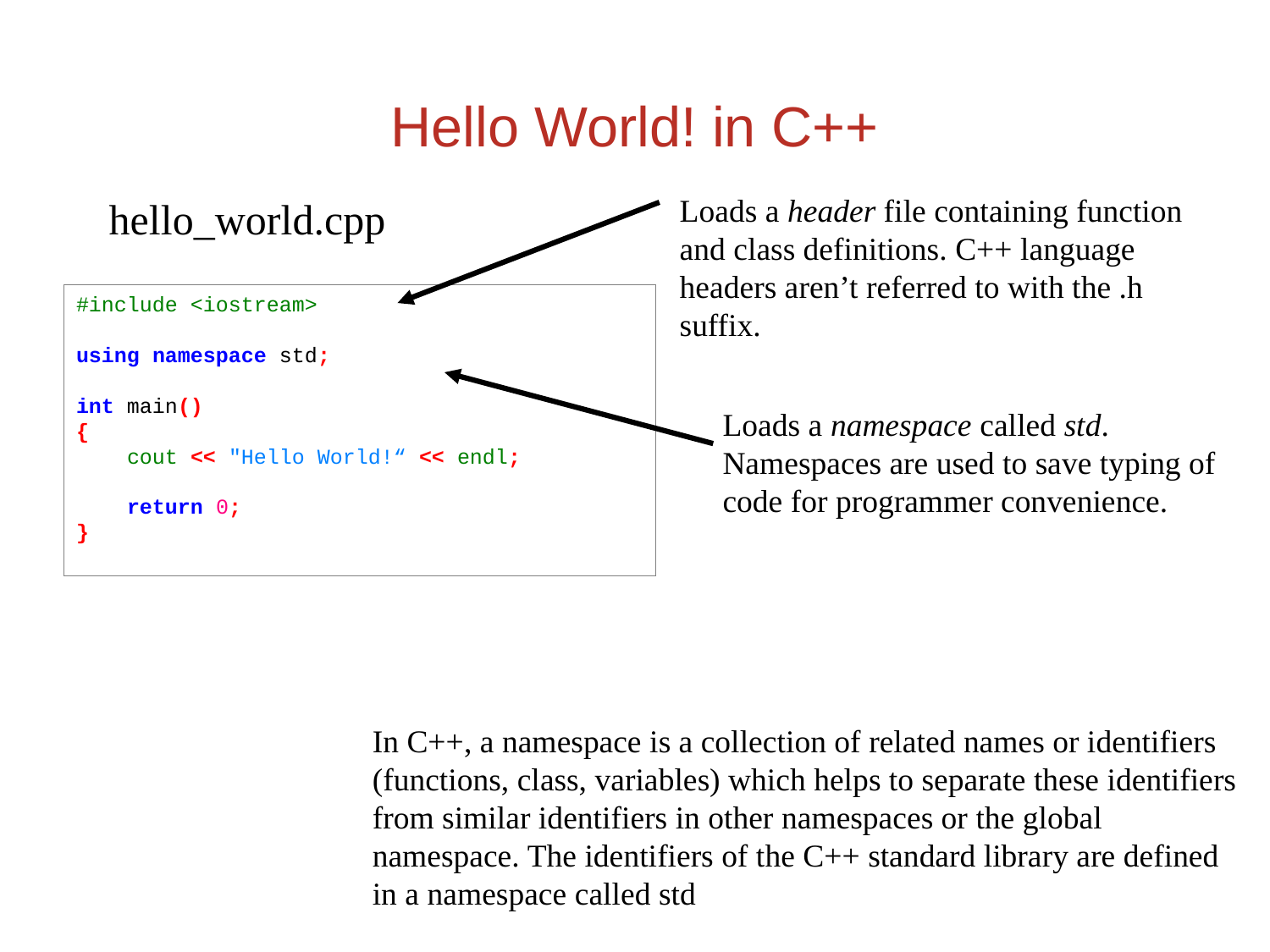

# Hello World! in C++
Loads a header file containing function and class definitions. C++ language headers aren’t referred to with the .h suffix.
hello_world.cpp
#include <iostream>

using namespace std;

int main()
{
    cout << "Hello World!“ << endl;

    return 0;
}

Loads a namespace called std. Namespaces are used to save typing of code for programmer convenience.
In C++, a namespace is a collection of related names or identifiers (functions, class, variables) which helps to separate these identifiers from similar identifiers in other namespaces or the global namespace. The identifiers of the C++ standard library are defined in a namespace called std